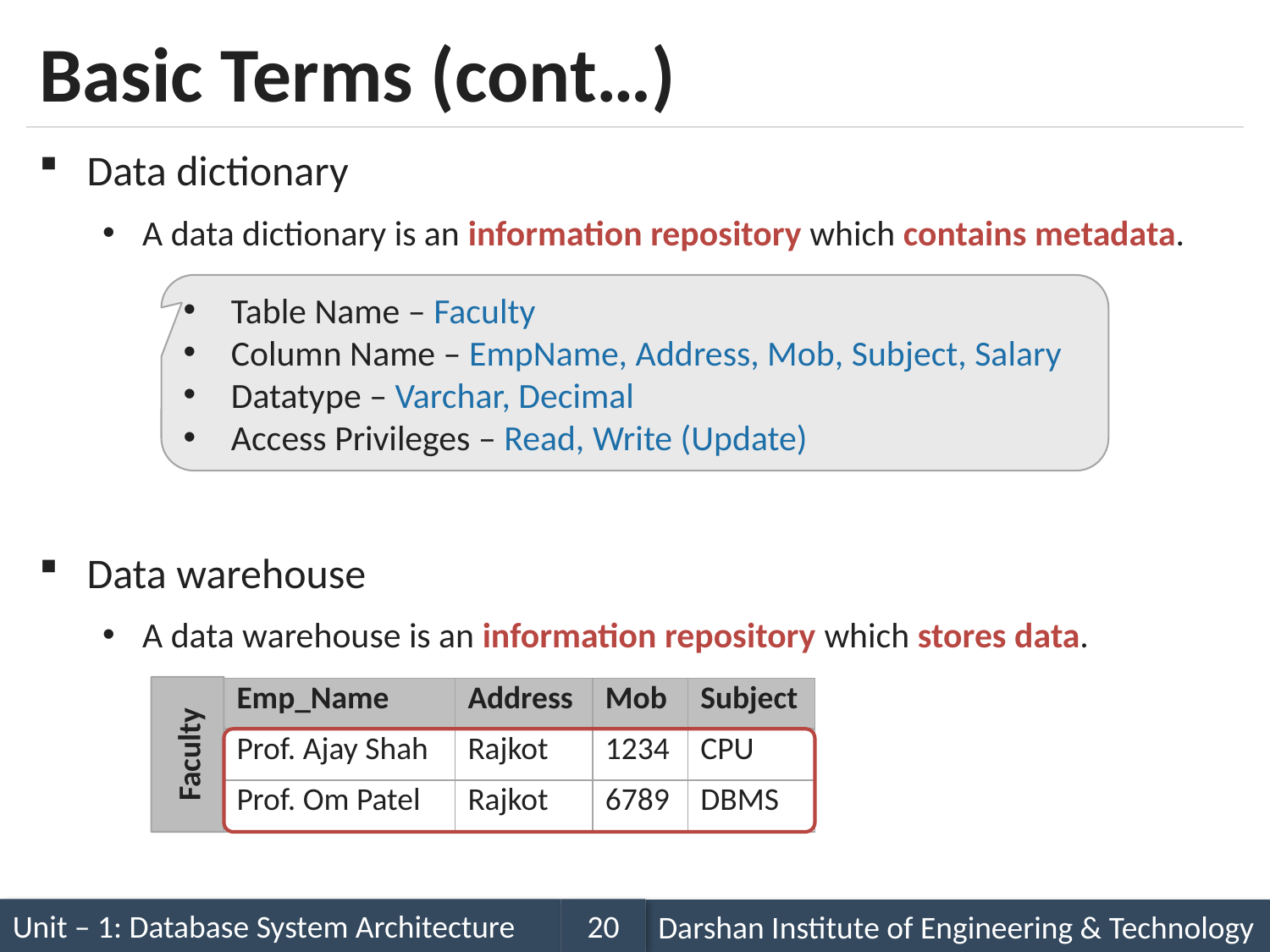

# Basic Terms (cont…)
Data dictionary
A data dictionary is an information repository which contains metadata.

Data warehouse
A data warehouse is an information repository which stores data.

Table Name – Faculty
Column Name – EmpName, Address, Mob, Subject, Salary
Datatype – Varchar, Decimal
Access Privileges – Read, Write (Update)
Faculty
| Emp\_Name | Address | Mob | Subject |
| --- | --- | --- | --- |

| Prof. Ajay Shah | Rajkot | 1234 | CPU |
| --- | --- | --- | --- |
| Prof. Om Patel | Rajkot | 6789 | DBMS |
| --- | --- | --- | --- |